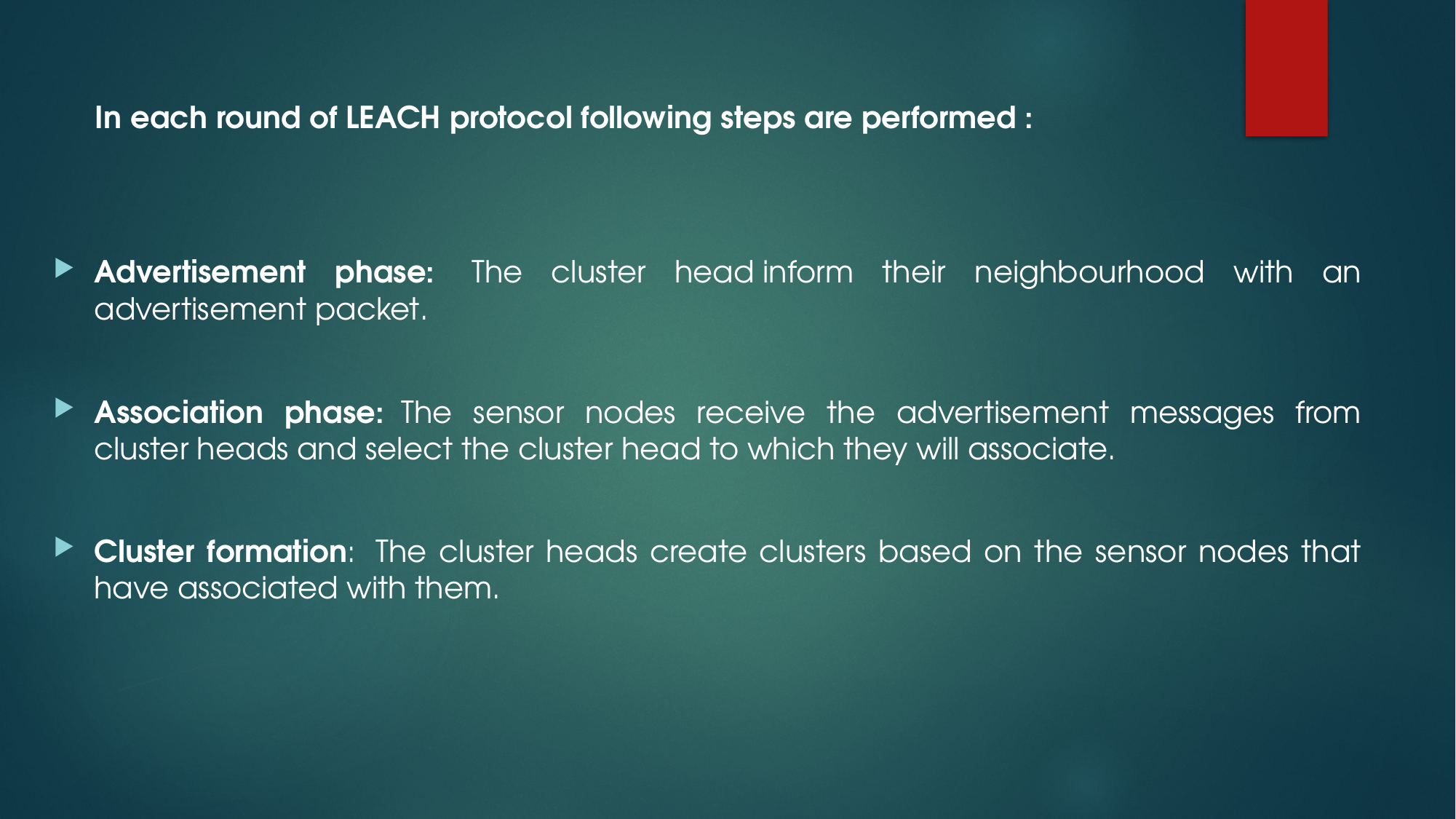

In each round of LEACH protocol following steps are performed :

Advertisement phase:  The cluster head inform their neighbourhood with an advertisement packet.

Association phase:  The sensor nodes receive the advertisement messages from cluster heads and select the cluster head to which they will associate.

Cluster formation:  The cluster heads create clusters based on the sensor nodes that have associated with them.